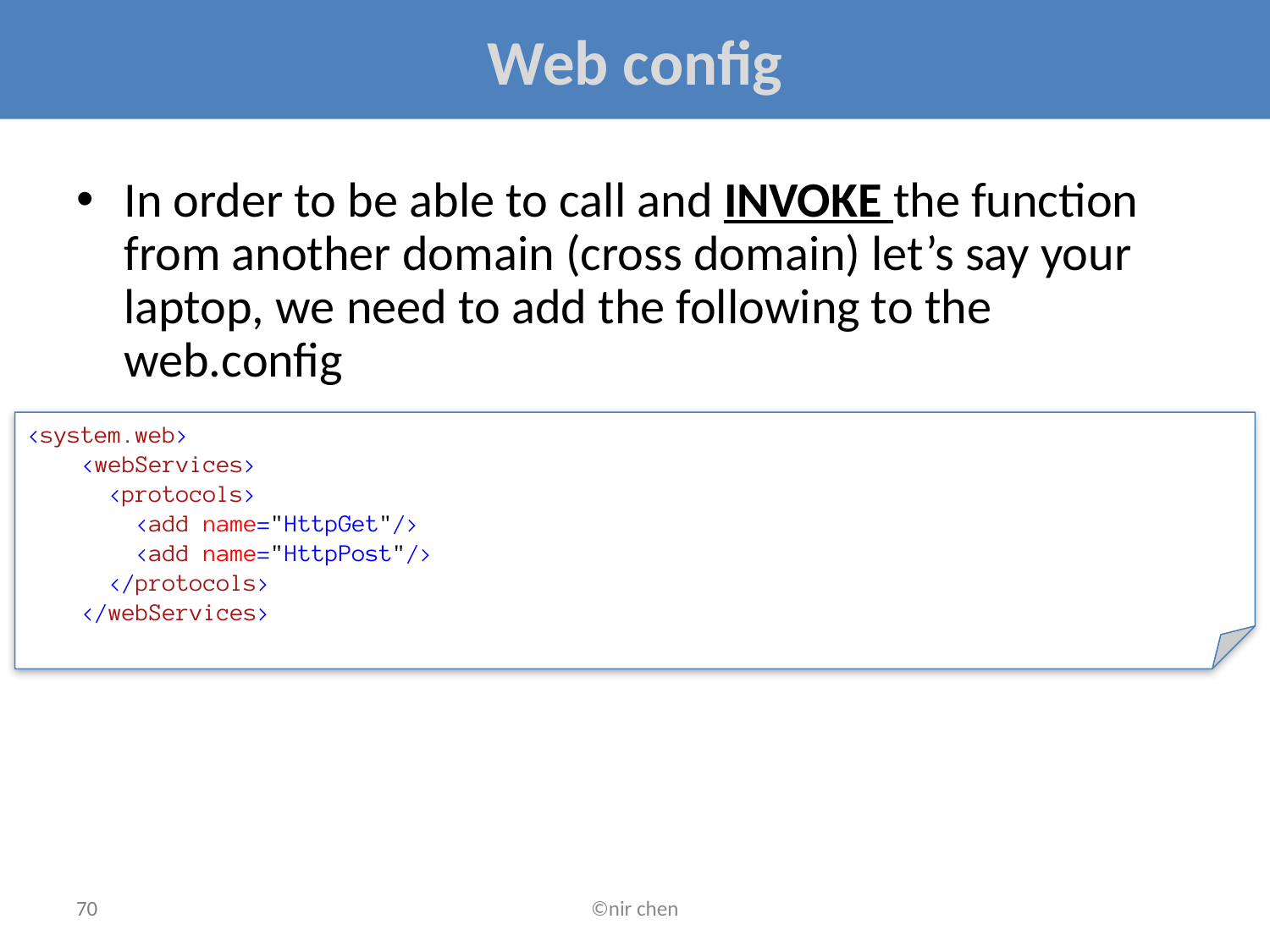

# Web config
In order to be able to call and INVOKE the function from another domain (cross domain) let’s say your laptop, we need to add the following to the web.config
<system.web>
    <webServices>
      <protocols>
        <add name="HttpGet"/>
        <add name="HttpPost"/>
      </protocols>
    </webServices>
70
©nir chen